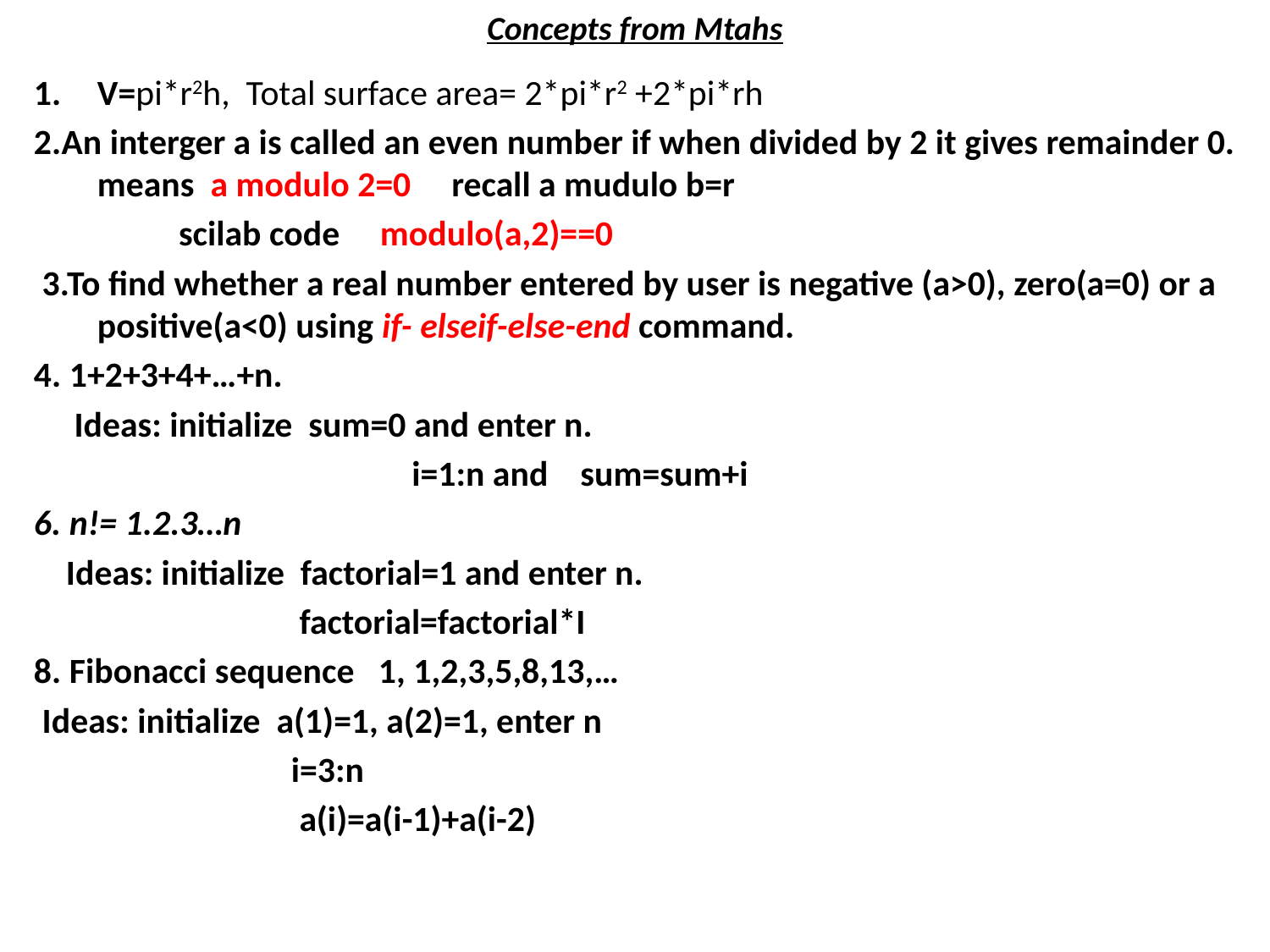

# Concepts from Mtahs
V=pi*r2h,  Total surface area= 2*pi*r2 +2*pi*rh
2.An interger a is called an even number if when divided by 2 it gives remainder 0. means  a modulo 2=0     recall a mudulo b=r
                  scilab code     modulo(a,2)==0
 3.To find whether a real number entered by user is negative (a>0), zero(a=0) or a positive(a<0) using if- elseif-else-end command.
4. 1+2+3+4+…+n.
     Ideas: initialize  sum=0 and enter n.
                                               i=1:n and    sum=sum+i
6. n!= 1.2.3…n
    Ideas: initialize  factorial=1 and enter n.
                                 factorial=factorial*I
8. Fibonacci sequence   1, 1,2,3,5,8,13,…
 Ideas: initialize  a(1)=1, a(2)=1, enter n
                                i=3:n
                                 a(i)=a(i-1)+a(i-2)